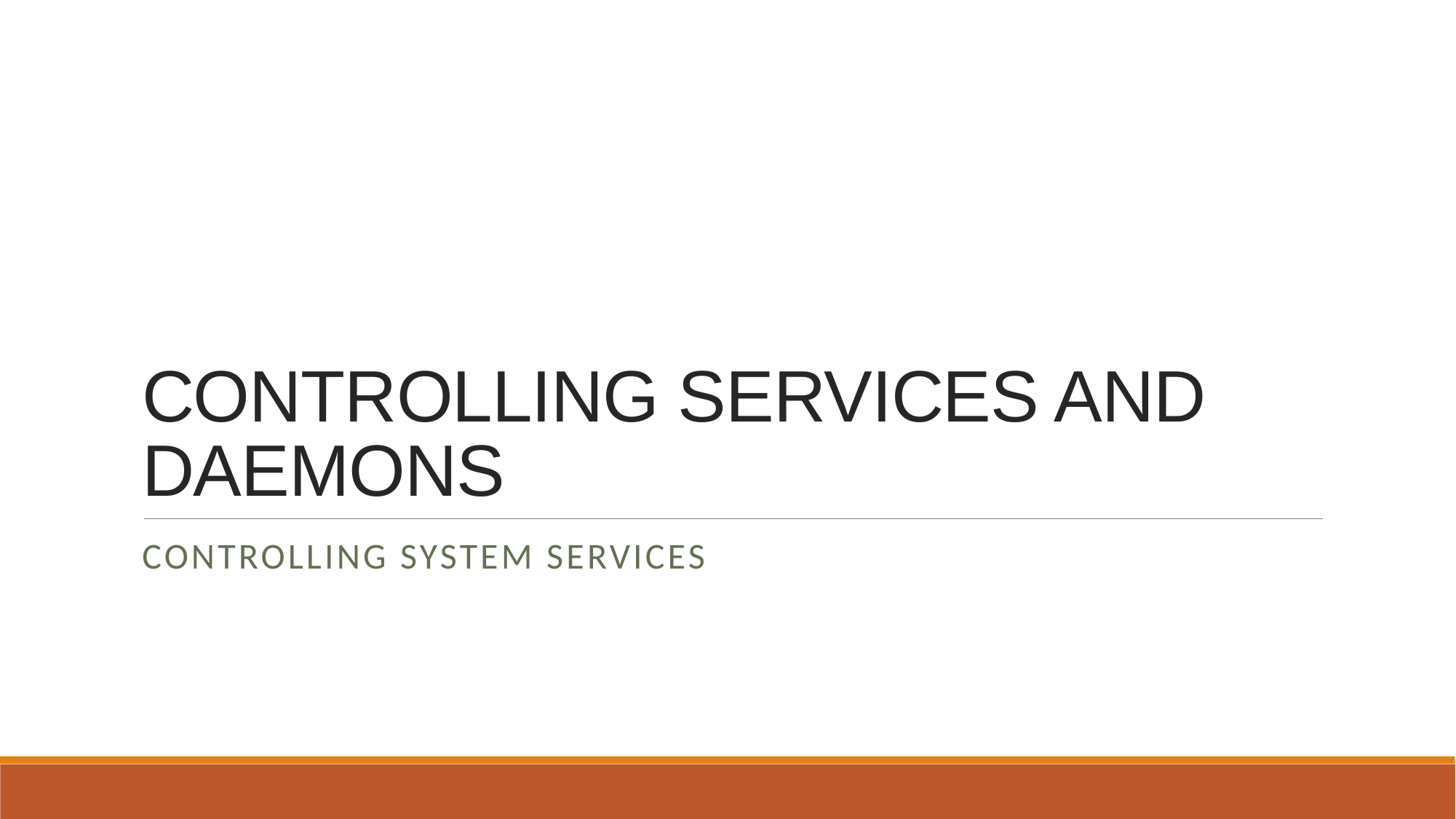

# CONTROLLING SERVICES AND DAEMONS
Controlling System Services